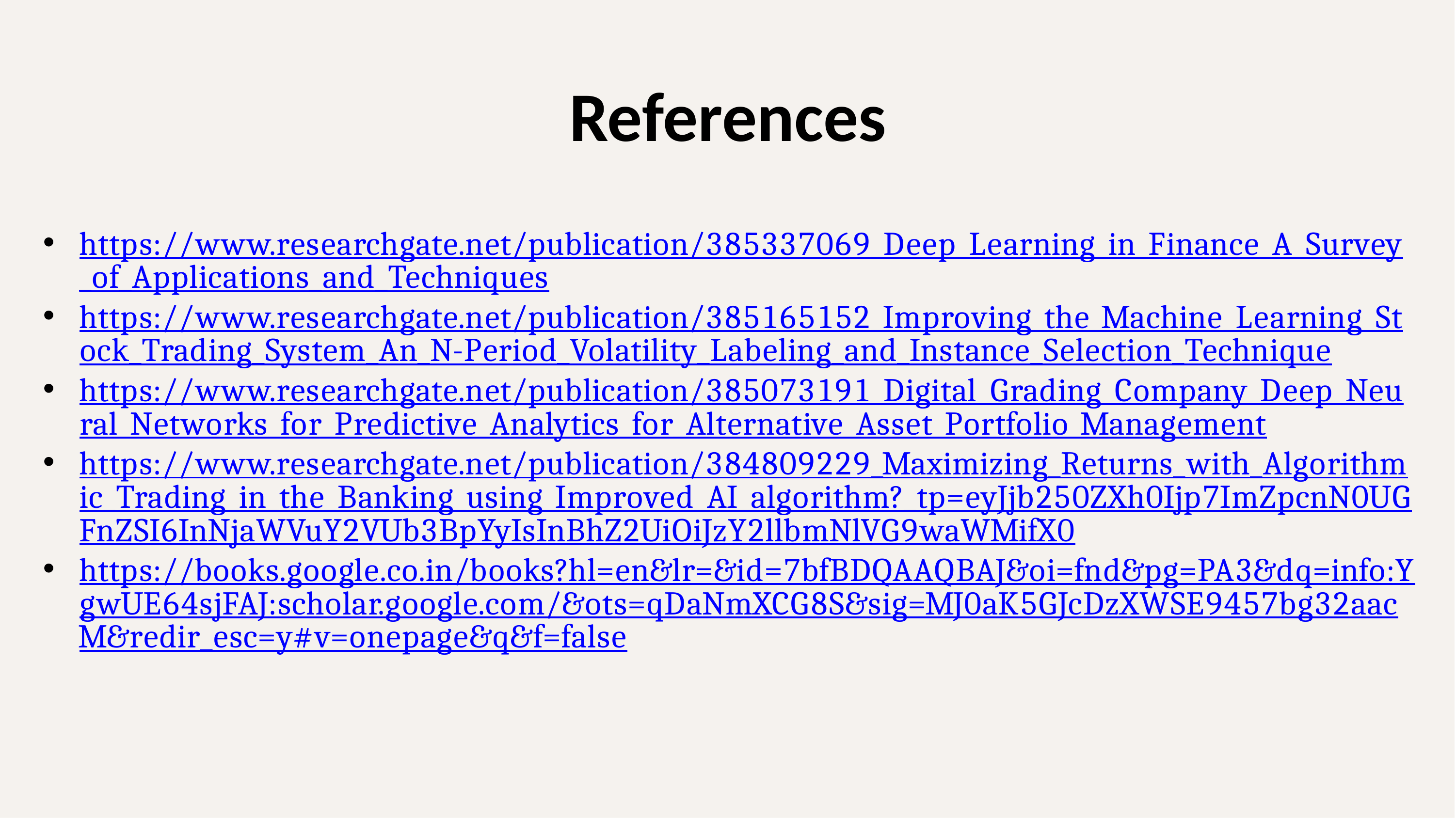

# References
https://www.researchgate.net/publication/385337069_Deep_Learning_in_Finance_A_Survey_of_Applications_and_Techniques
https://www.researchgate.net/publication/385165152_Improving_the_Machine_Learning_Stock_Trading_System_An_N-Period_Volatility_Labeling_and_Instance_Selection_Technique
https://www.researchgate.net/publication/385073191_Digital_Grading_Company_Deep_Neural_Networks_for_Predictive_Analytics_for_Alternative_Asset_Portfolio_Management
https://www.researchgate.net/publication/384809229_Maximizing_Returns_with_Algorithmic_Trading_in_the_Banking_using_Improved_AI_algorithm?_tp=eyJjb250ZXh0Ijp7ImZpcnN0UGFnZSI6InNjaWVuY2VUb3BpYyIsInBhZ2UiOiJzY2llbmNlVG9waWMifX0
https://books.google.co.in/books?hl=en&lr=&id=7bfBDQAAQBAJ&oi=fnd&pg=PA3&dq=info:YgwUE64sjFAJ:scholar.google.com/&ots=qDaNmXCG8S&sig=MJ0aK5GJcDzXWSE9457bg32aacM&redir_esc=y#v=onepage&q&f=false